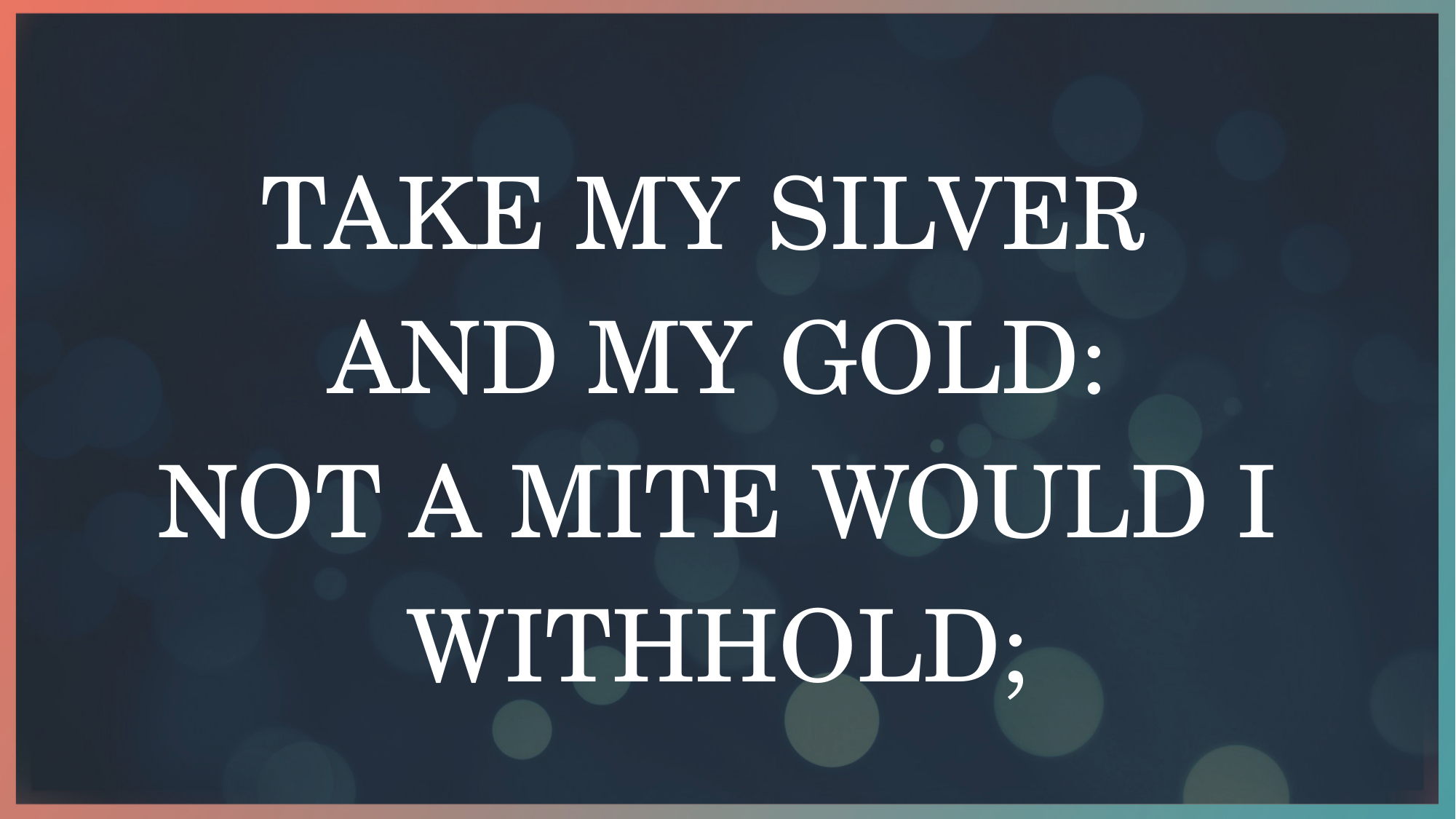

TAKE MY SILVER
AND MY GOLD:
NOT A MITE WOULD I WITHHOLD;